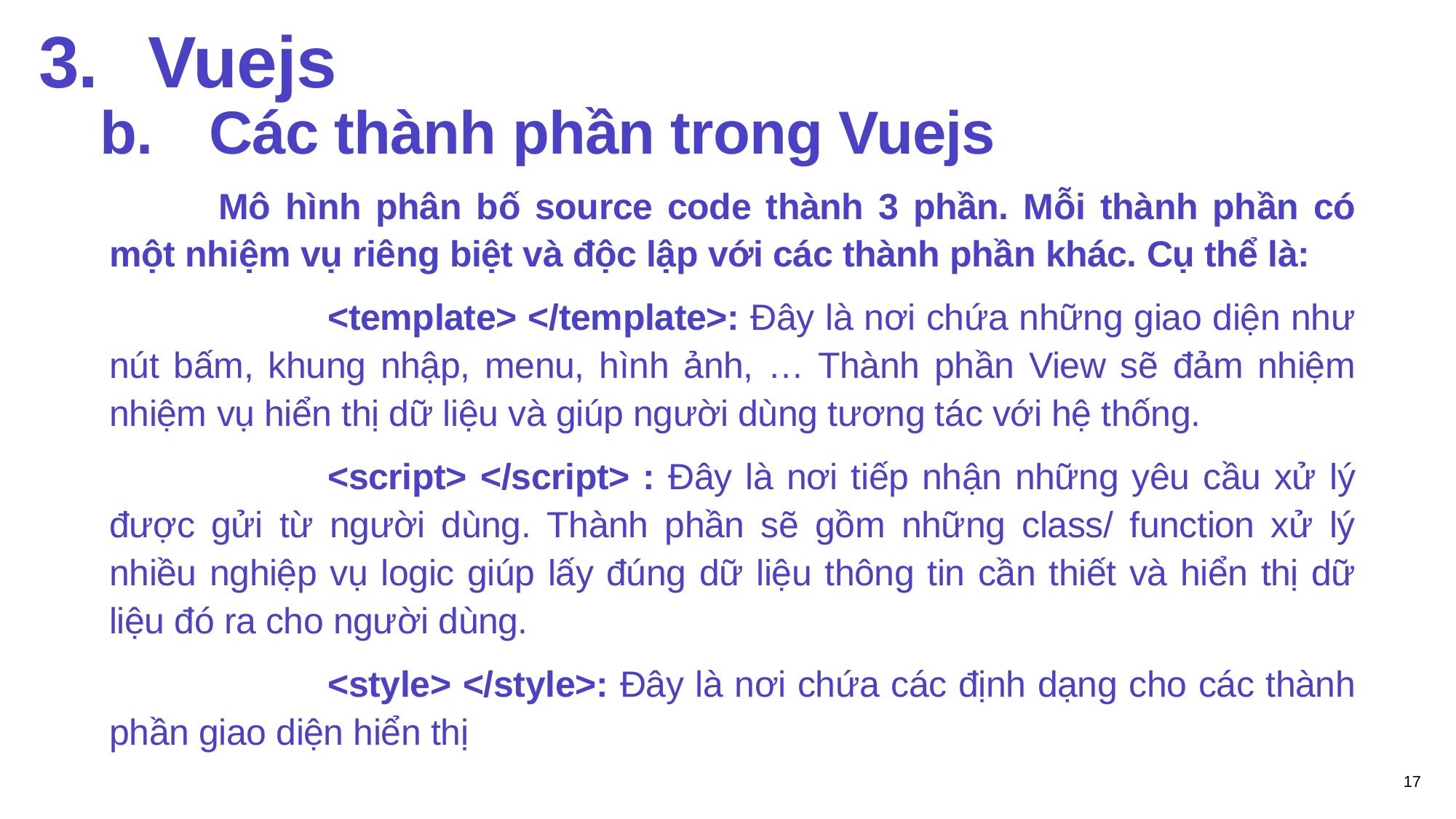

# 3.	Vuejs
b.	Các thành phần trong Vuejs
	Mô hình phân bố source code thành 3 phần. Mỗi thành phần có một nhiệm vụ riêng biệt và độc lập với các thành phần khác. Cụ thể là:
		<template> </template>: Đây là nơi chứa những giao diện như nút bấm, khung nhập, menu, hình ảnh, … Thành phần View sẽ đảm nhiệm nhiệm vụ hiển thị dữ liệu và giúp người dùng tương tác với hệ thống.
		<script> </script> : Đây là nơi tiếp nhận những yêu cầu xử lý được gửi từ người dùng. Thành phần sẽ gồm những class/ function xử lý nhiều nghiệp vụ logic giúp lấy đúng dữ liệu thông tin cần thiết và hiển thị dữ liệu đó ra cho người dùng.
		<style> </style>: Đây là nơi chứa các định dạng cho các thành phần giao diện hiển thị

17